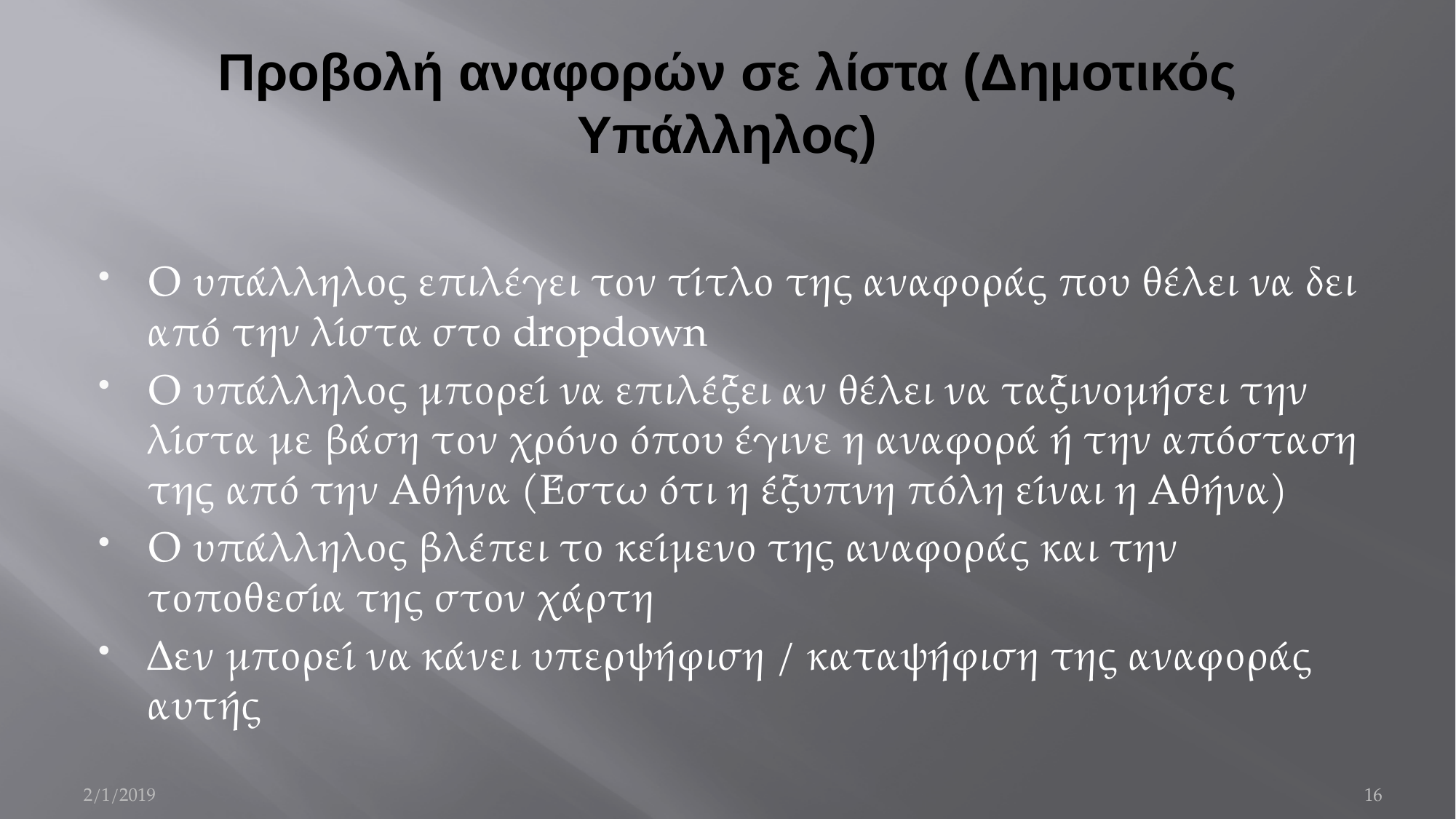

# Προβολή αναφορών σε λίστα (Δημοτικός Υπάλληλος)

Ο υπάλληλος επιλέγει τον τίτλο της αναφοράς που θέλει να δει από την λίστα στο dropdown
Ο υπάλληλος μπορεί να επιλέξει αν θέλει να ταξινομήσει την λίστα με βάση τον χρόνο όπου έγινε η αναφορά ή την απόσταση της από την Αθήνα (Έστω ότι η έξυπνη πόλη είναι η Αθήνα)
Ο υπάλληλος βλέπει το κείμενο της αναφοράς και την τοποθεσία της στον χάρτη
Δεν μπορεί να κάνει υπερψήφιση / καταψήφιση της αναφοράς αυτής
2/1/2019
16